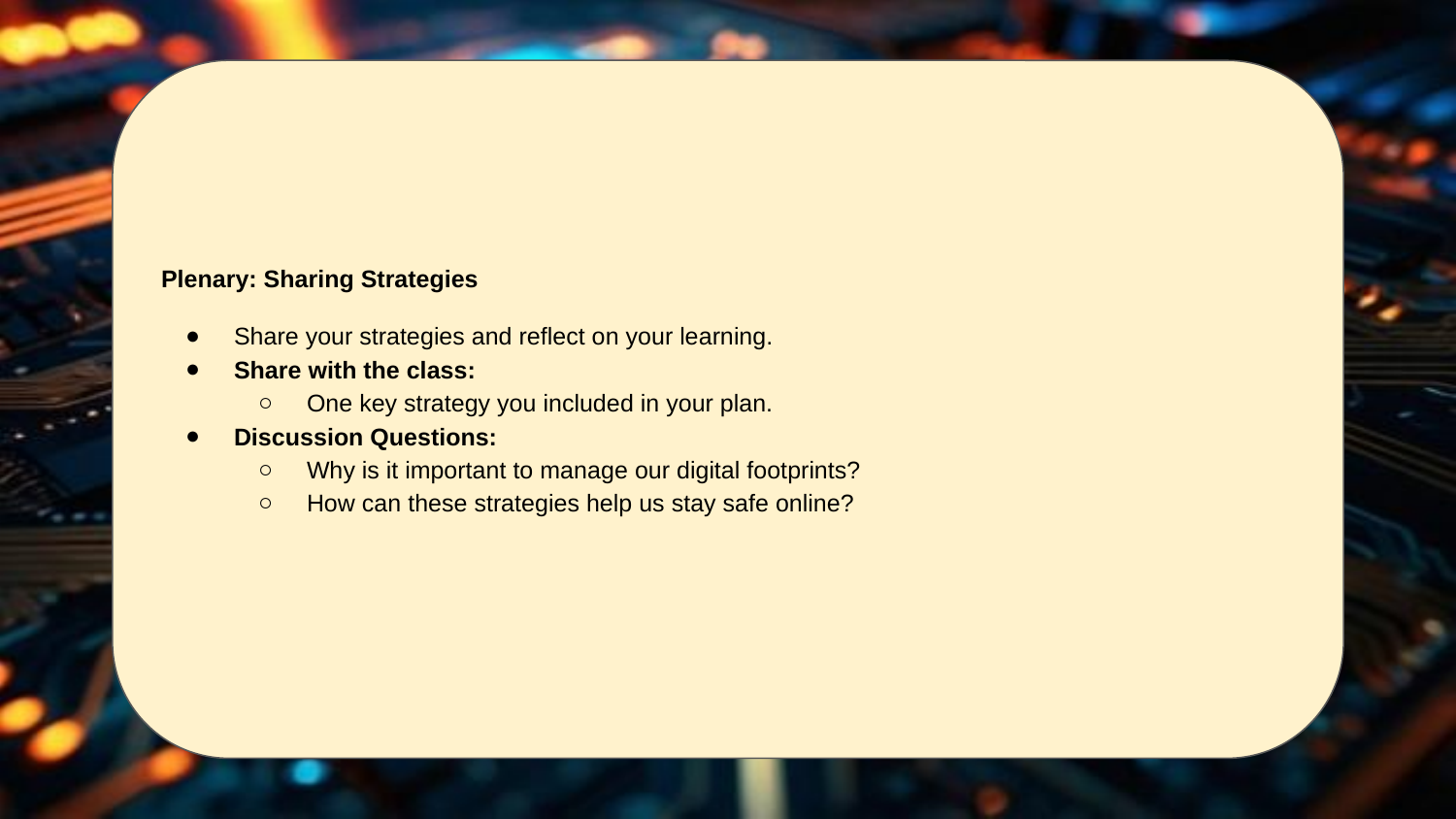

Plenary: Sharing Strategies
Share your strategies and reflect on your learning.
Share with the class:
One key strategy you included in your plan.
Discussion Questions:
Why is it important to manage our digital footprints?
How can these strategies help us stay safe online?